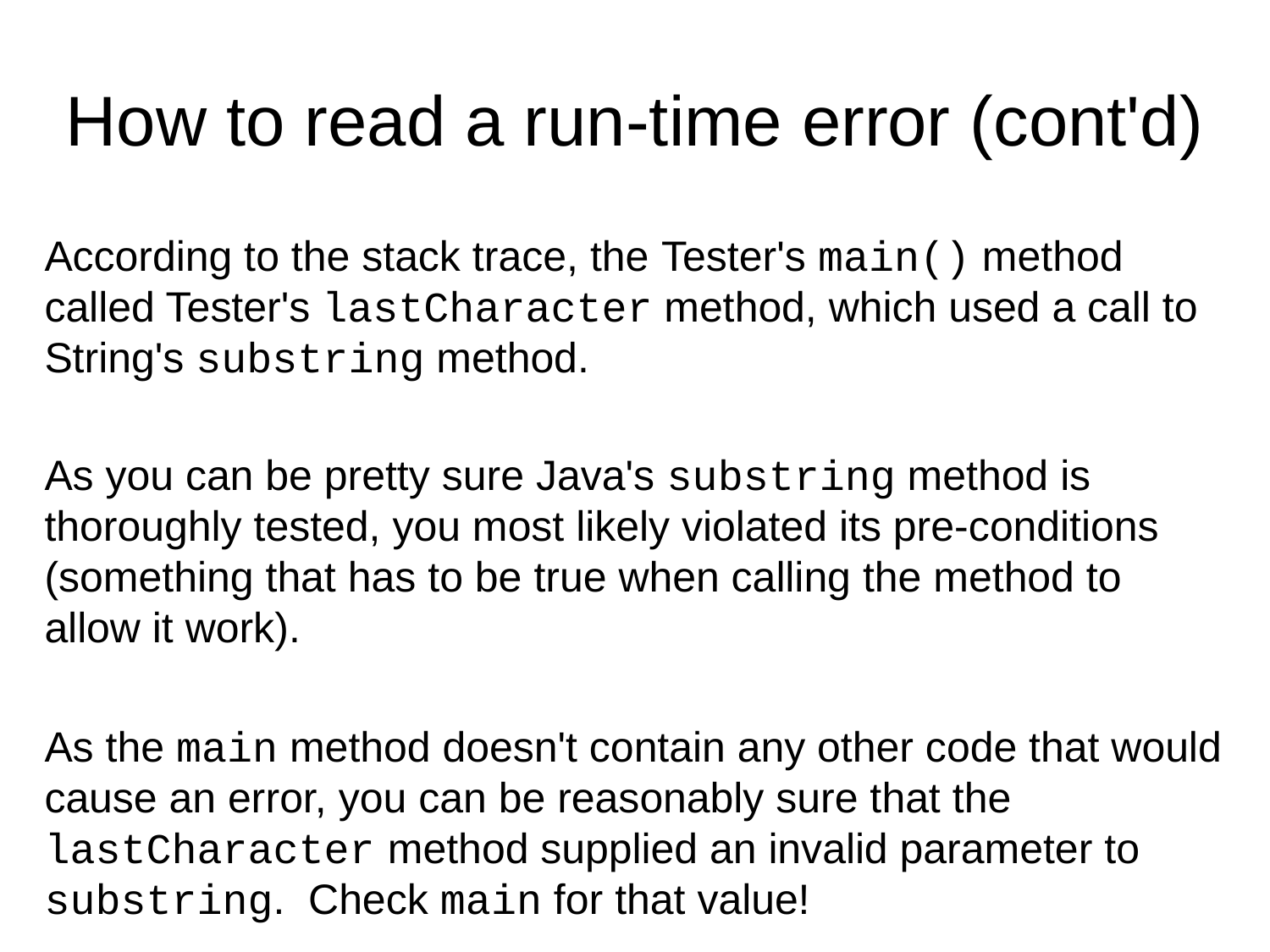

# How to read a run-time error (cont'd)
According to the stack trace, the Tester's main() method called Tester's lastCharacter method, which used a call to String's substring method.

As you can be pretty sure Java's substring method is thoroughly tested, you most likely violated its pre-conditions (something that has to be true when calling the method to allow it work).

As the main method doesn't contain any other code that would cause an error, you can be reasonably sure that the lastCharacter method supplied an invalid parameter to substring.  Check main for that value!